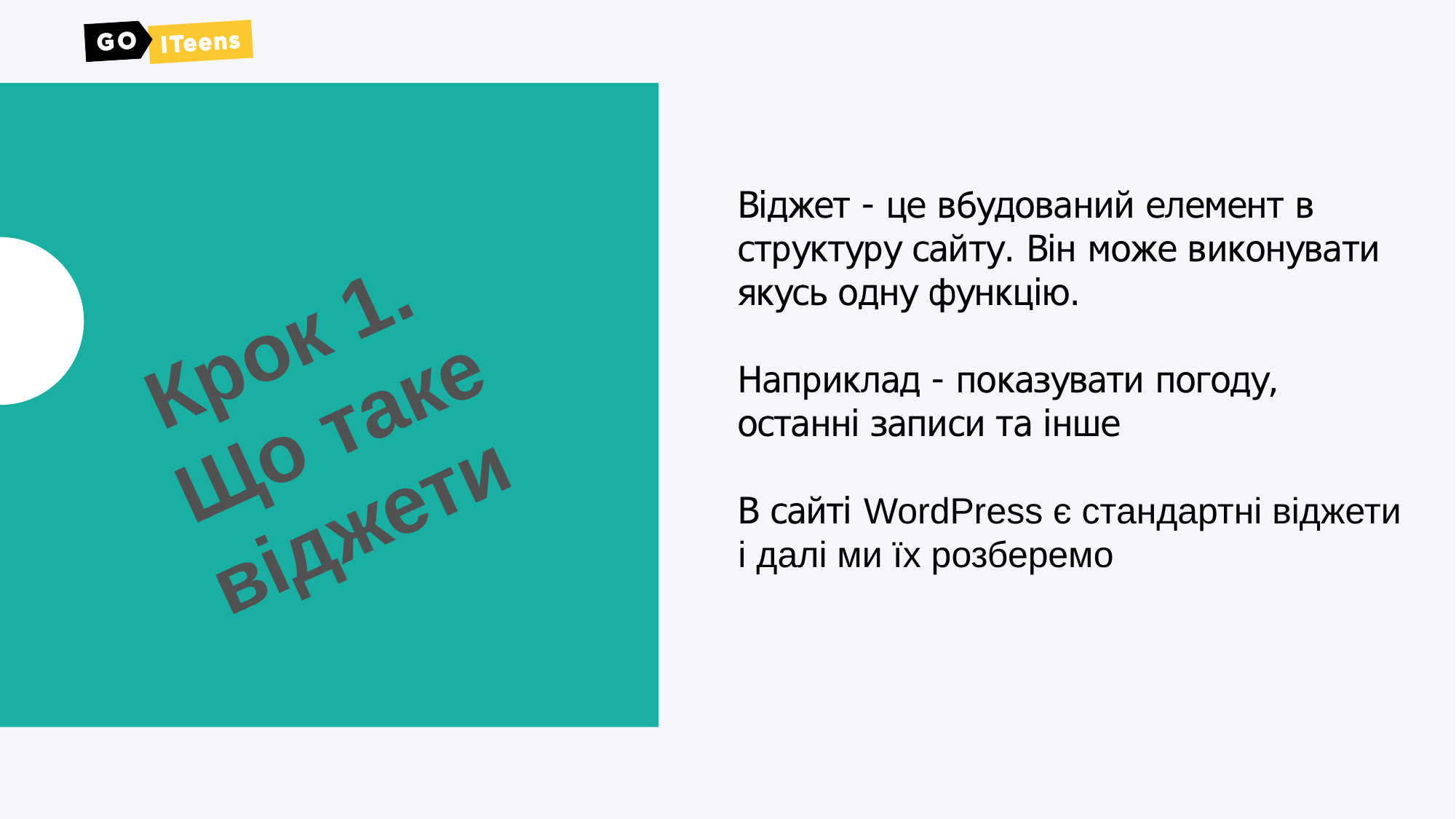

Віджет - це вбудований елемент в структуру сайту. Він може виконувати якусь одну функцію.

Наприклад - показувати погоду, останні записи та інше

В сайті WordPress є стандартні віджети і далі ми їх розберемо

Крок 1.
Що таке віджети